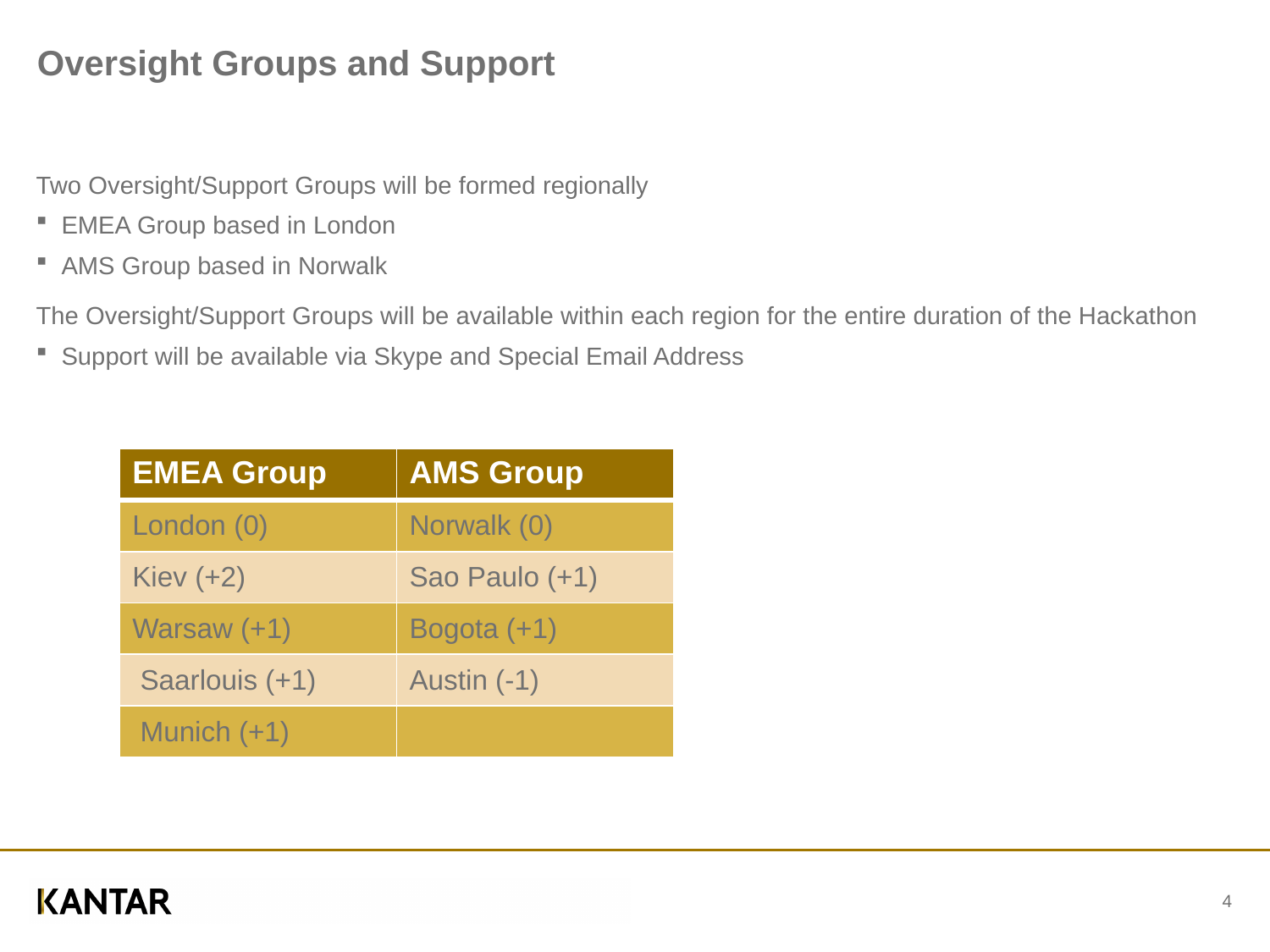

# Oversight Groups and Support
Two Oversight/Support Groups will be formed regionally
EMEA Group based in London
AMS Group based in Norwalk
The Oversight/Support Groups will be available within each region for the entire duration of the Hackathon
Support will be available via Skype and Special Email Address
| EMEA Group | AMS Group |
| --- | --- |
| London (0) | Norwalk (0) |
| Kiev (+2) | Sao Paulo (+1) |
| Warsaw (+1) | Bogota (+1) |
| Saarlouis (+1) | Austin (-1) |
| Munich (+1) |  |
4